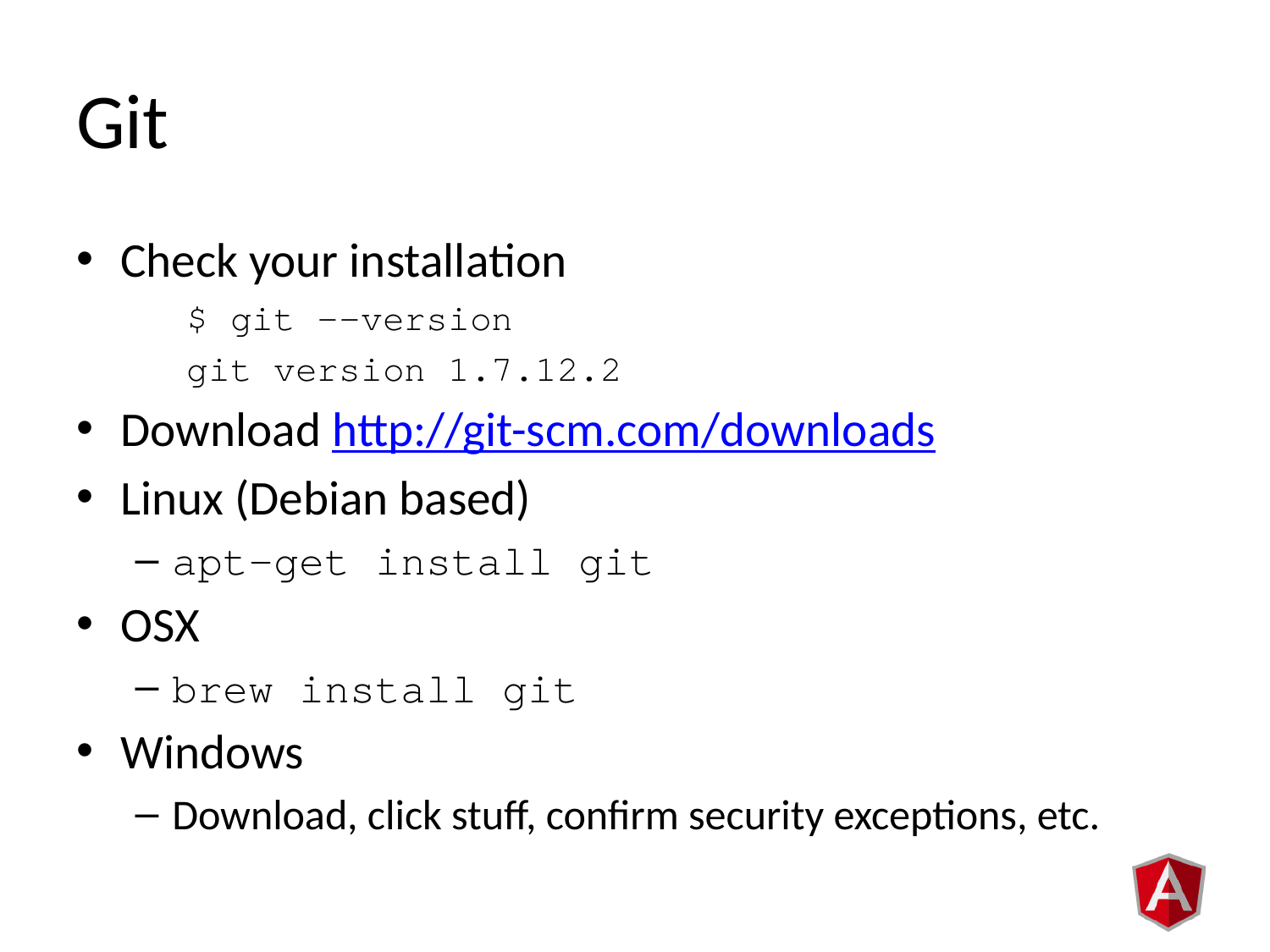

# Git
Check your installation
$ git --version
git version 1.7.12.2
Download http://git-scm.com/downloads
Linux (Debian based)
apt-get install git
OSX
brew install git
Windows
Download, click stuff, confirm security exceptions, etc.